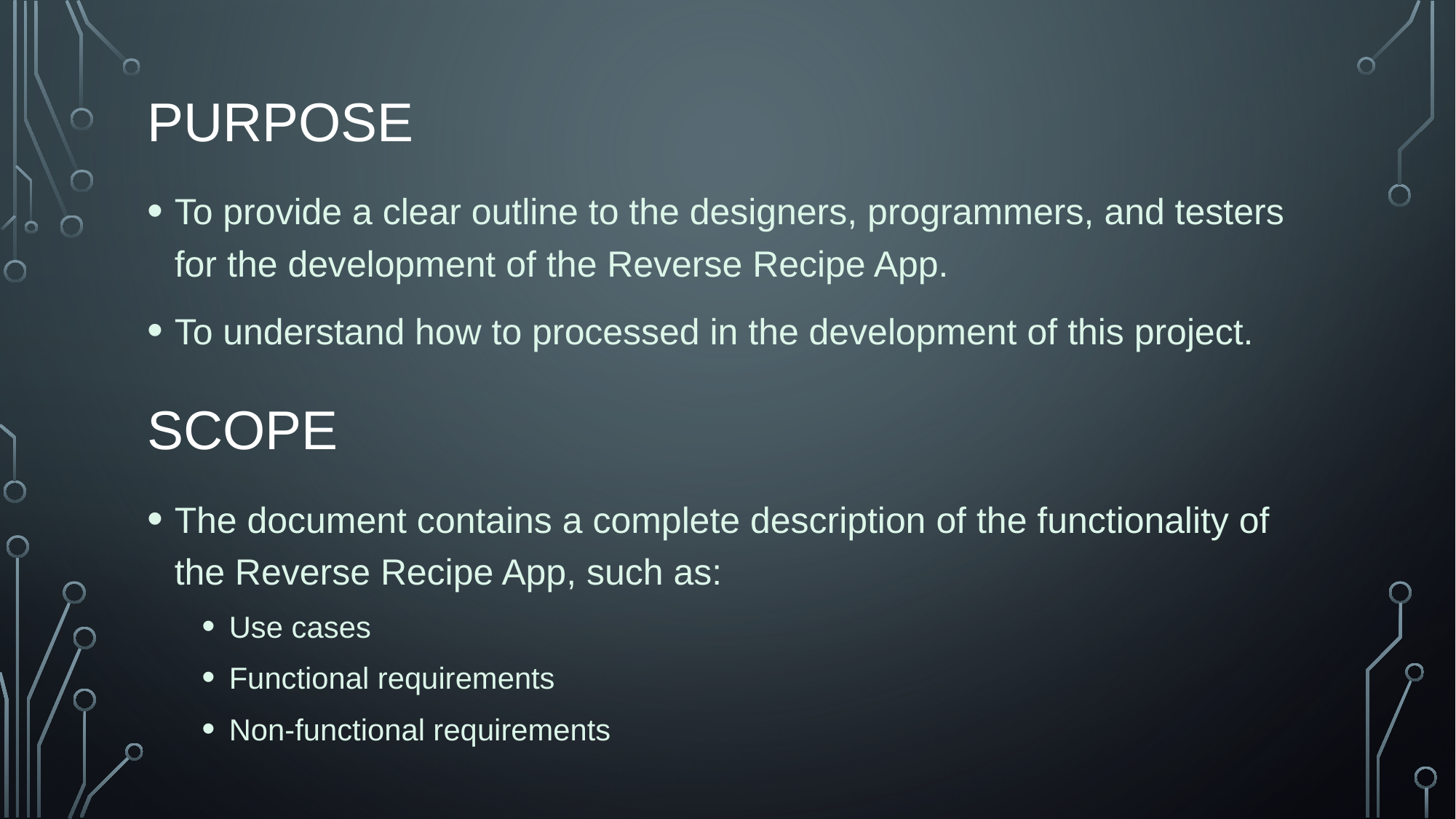

# PURPOSE
To provide a clear outline to the designers, programmers, and testers for the development of the Reverse Recipe App.
To understand how to processed in the development of this project.
SCOPE
The document contains a complete description of the functionality of the Reverse Recipe App, such as:
Use cases
Functional requirements
Non-functional requirements